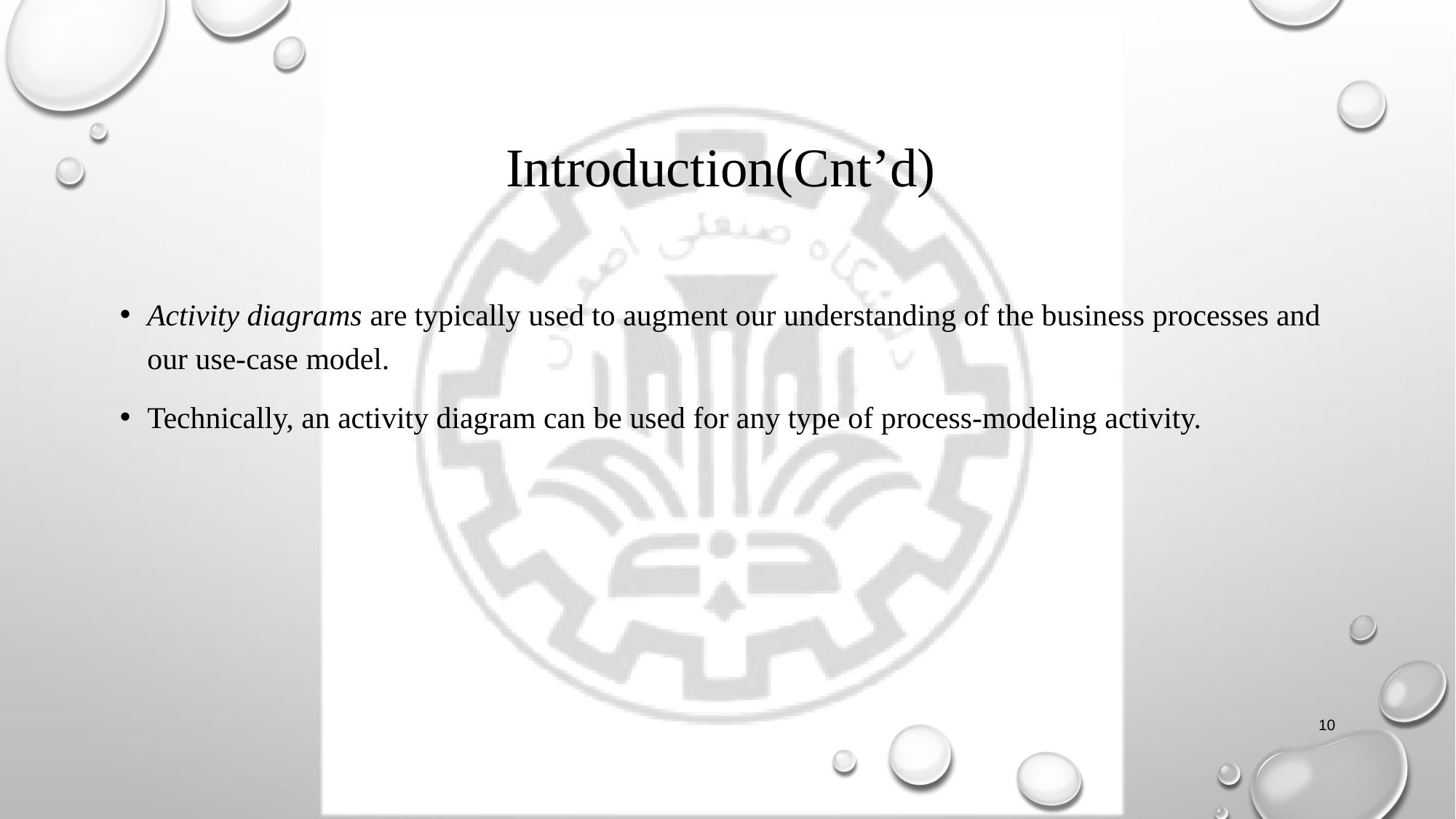

# Introduction(Cnt’d)
Activity diagrams are typically used to augment our understanding of the business processes and our use-case model.
Technically, an activity diagram can be used for any type of process-modeling activity.
10